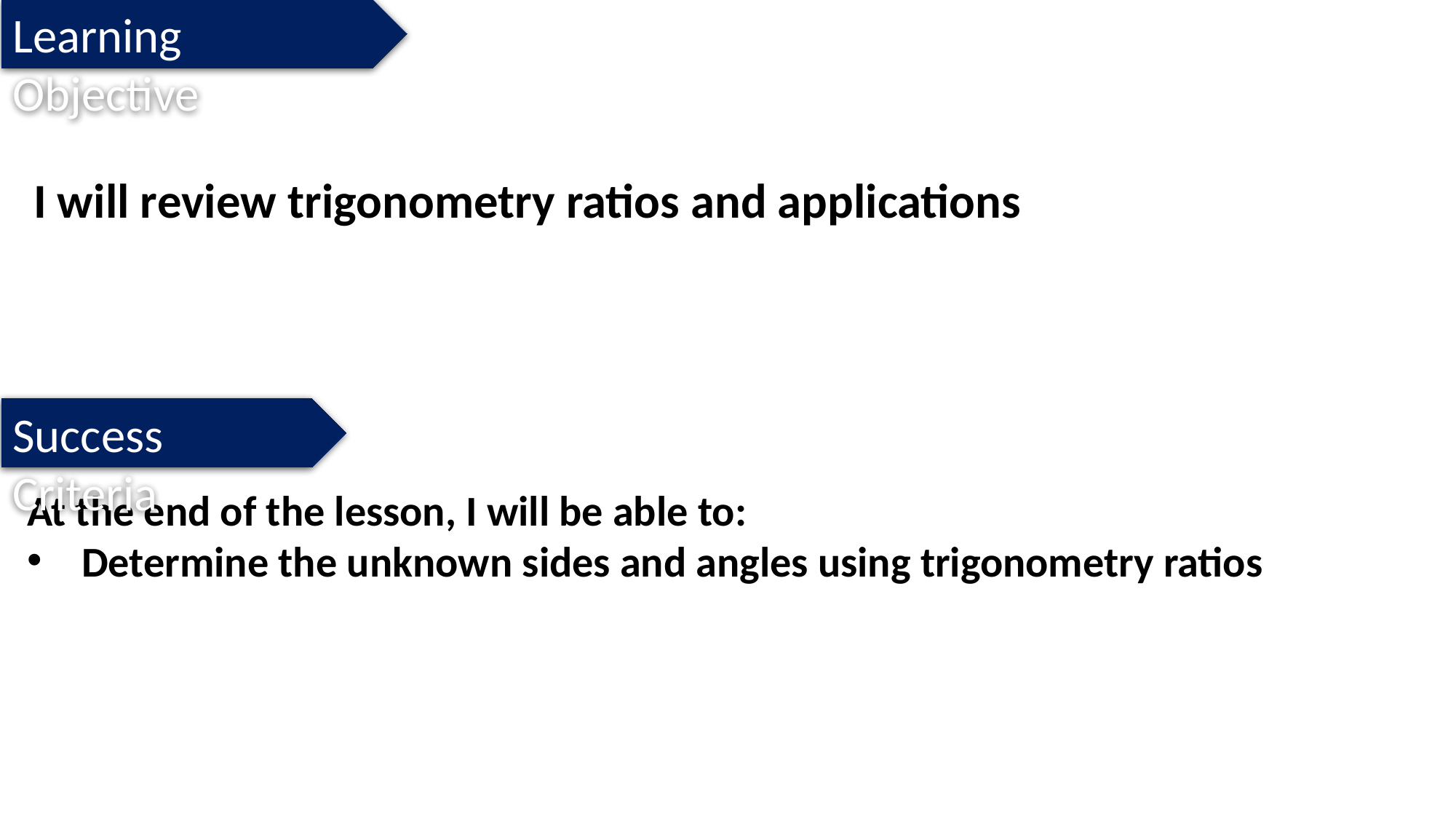

Learning Objective
I will review trigonometry ratios and applications
Success Criteria
At the end of the lesson, I will be able to:
Determine the unknown sides and angles using trigonometry ratios